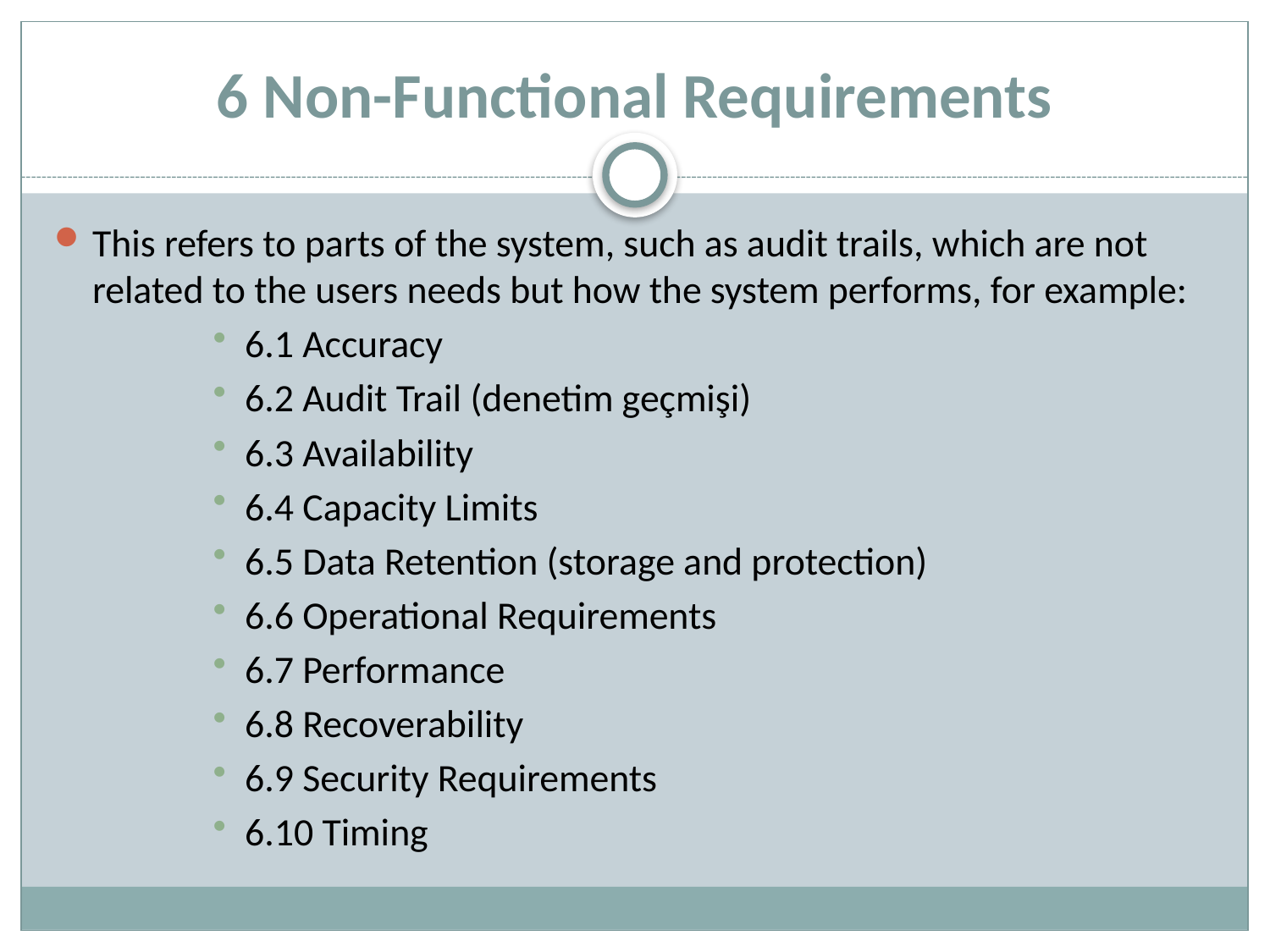

# 6 Non-Functional Requirements
This refers to parts of the system, such as audit trails, which are not related to the users needs but how the system performs, for example:
6.1 Accuracy
6.2 Audit Trail (denetim geçmişi)
6.3 Availability
6.4 Capacity Limits
6.5 Data Retention (storage and protection)
6.6 Operational Requirements
6.7 Performance
6.8 Recoverability
6.9 Security Requirements
6.10 Timing